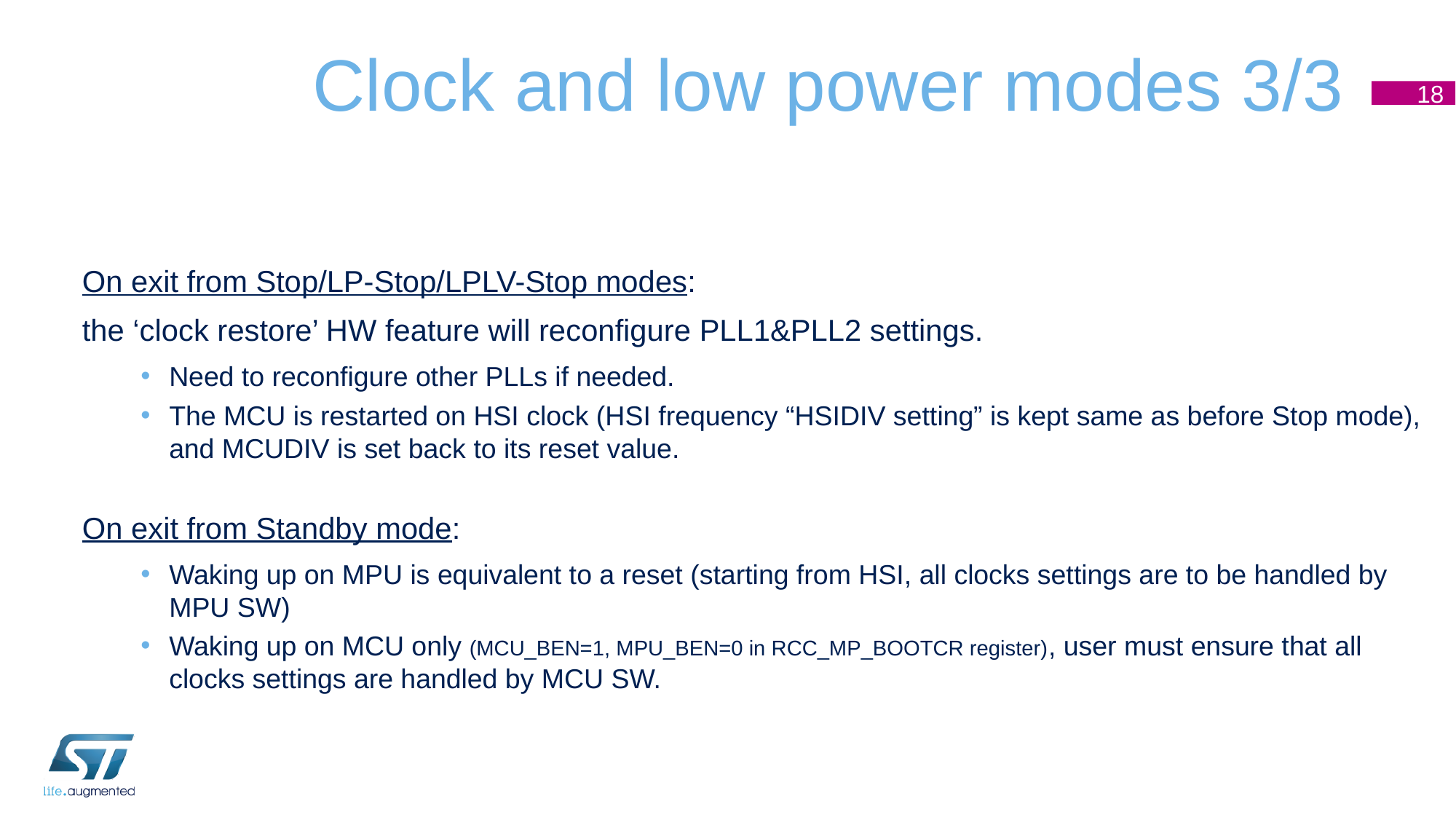

# Clock and low power modes 3/3
18
On exit from Stop/LP-Stop/LPLV-Stop modes:
the ‘clock restore’ HW feature will reconfigure PLL1&PLL2 settings.
Need to reconfigure other PLLs if needed.
The MCU is restarted on HSI clock (HSI frequency “HSIDIV setting” is kept same as before Stop mode), and MCUDIV is set back to its reset value.

On exit from Standby mode:
Waking up on MPU is equivalent to a reset (starting from HSI, all clocks settings are to be handled by MPU SW)
Waking up on MCU only (MCU_BEN=1, MPU_BEN=0 in RCC_MP_BOOTCR register), user must ensure that all clocks settings are handled by MCU SW.